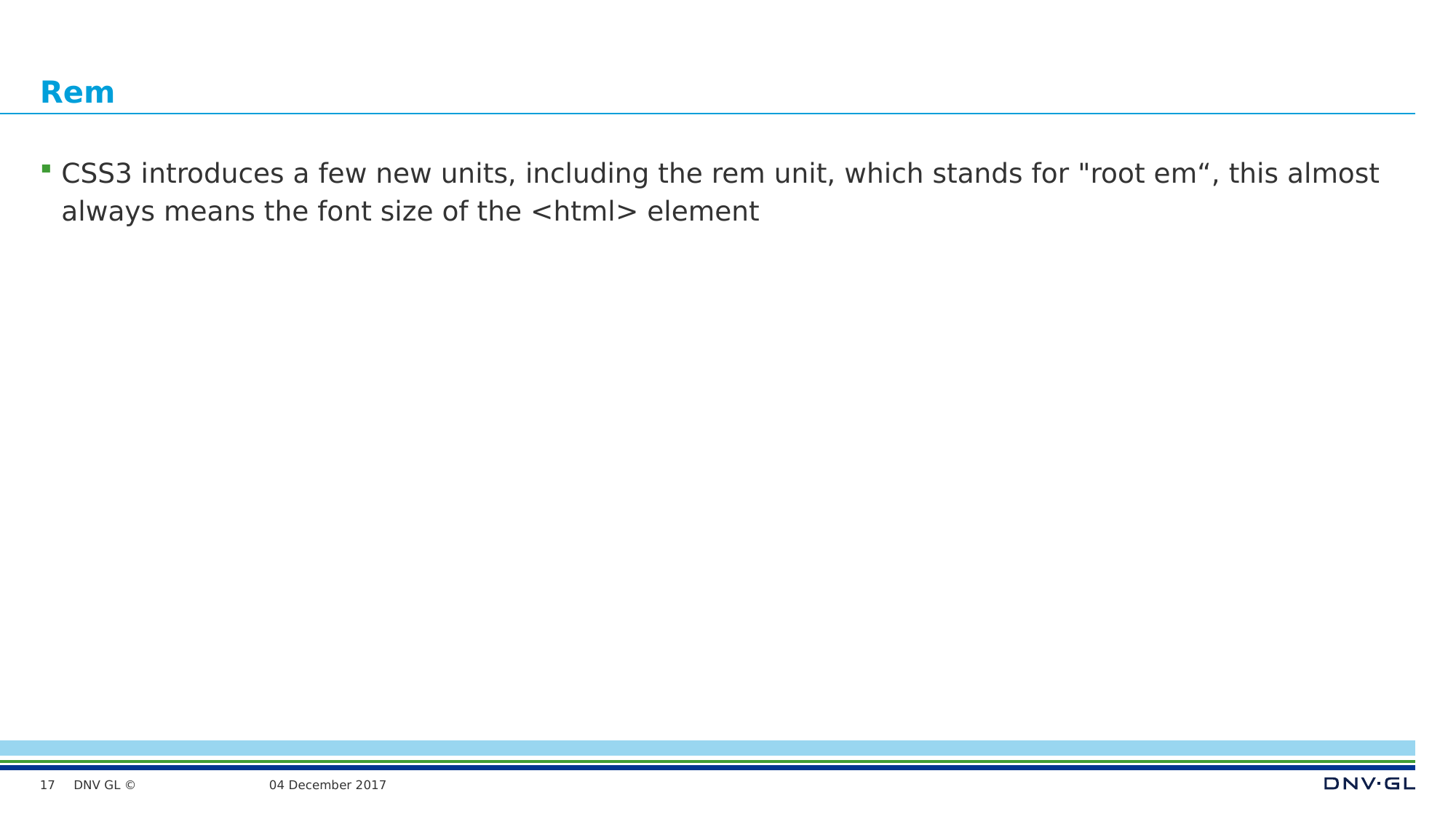

# Rem
CSS3 introduces a few new units, including the rem unit, which stands for "root em“, this almost always means the font size of the <html> element

17